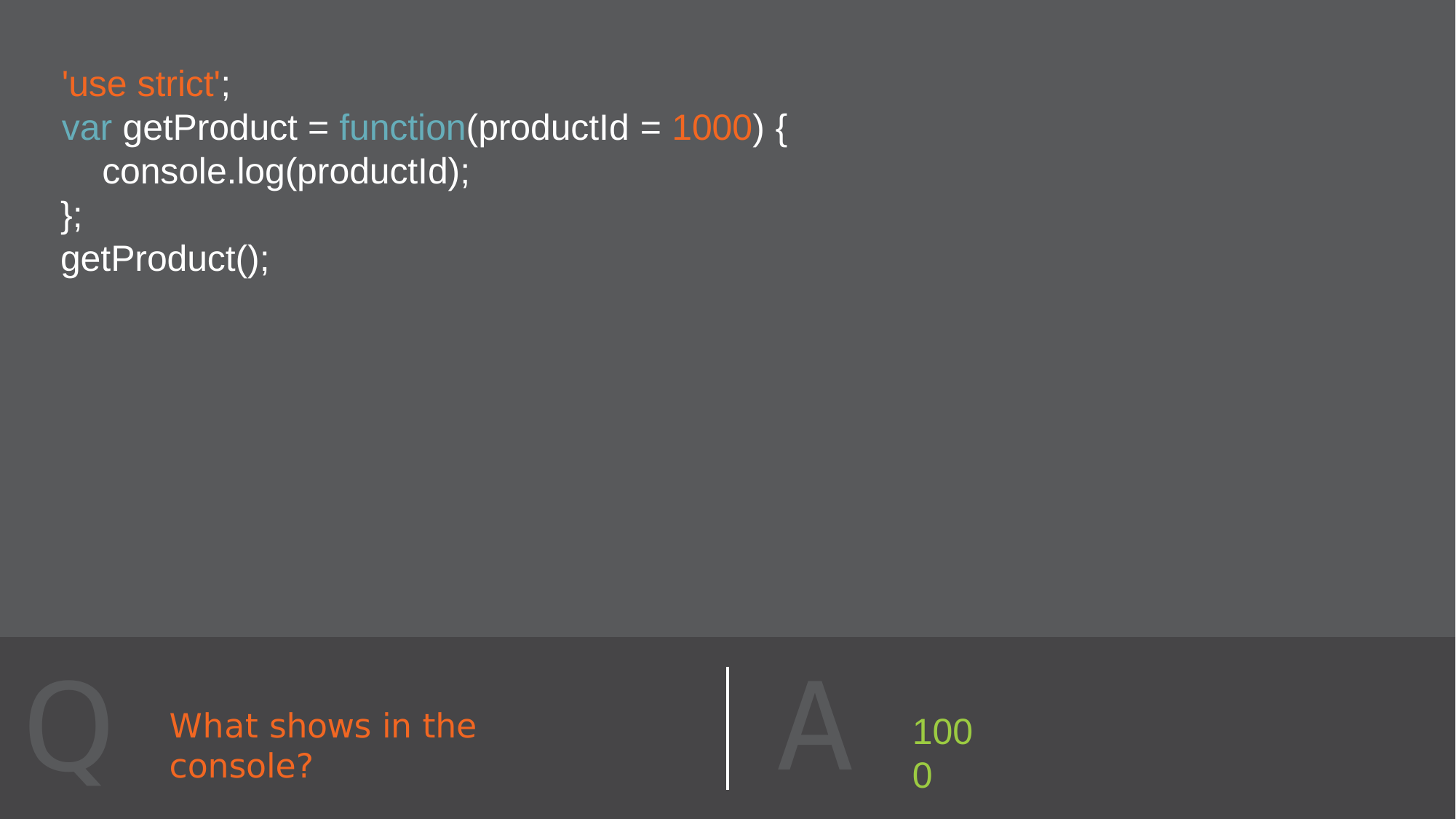

# 'use strict';
var getProduct = function(productId = 1000) {  console.log(productId);
};
getProduct();
A
Q

What shows in the console?
1000
34